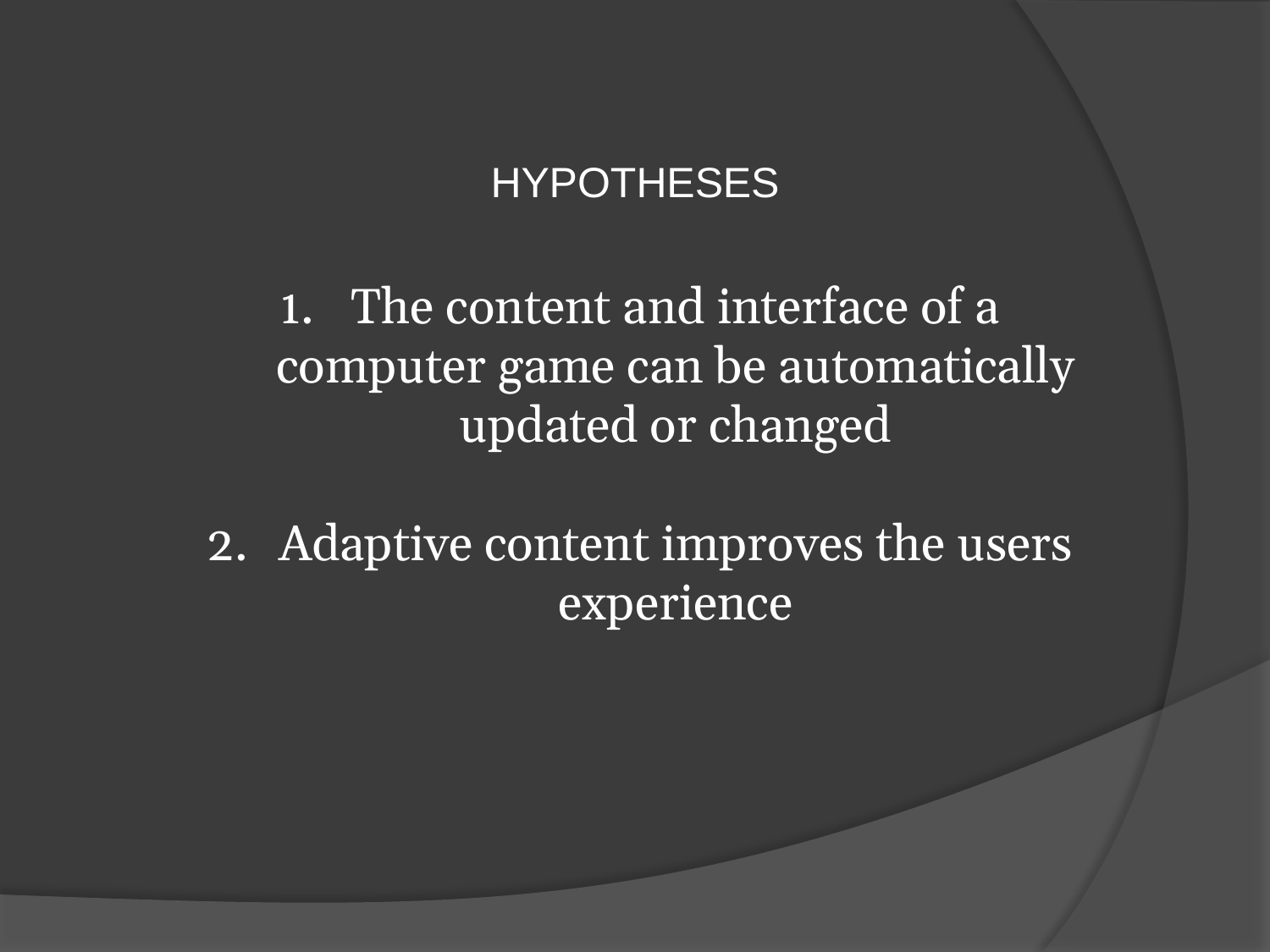

HYPOTHESES
The content and interface of a computer game can be automatically updated or changed

Adaptive content improves the users experience